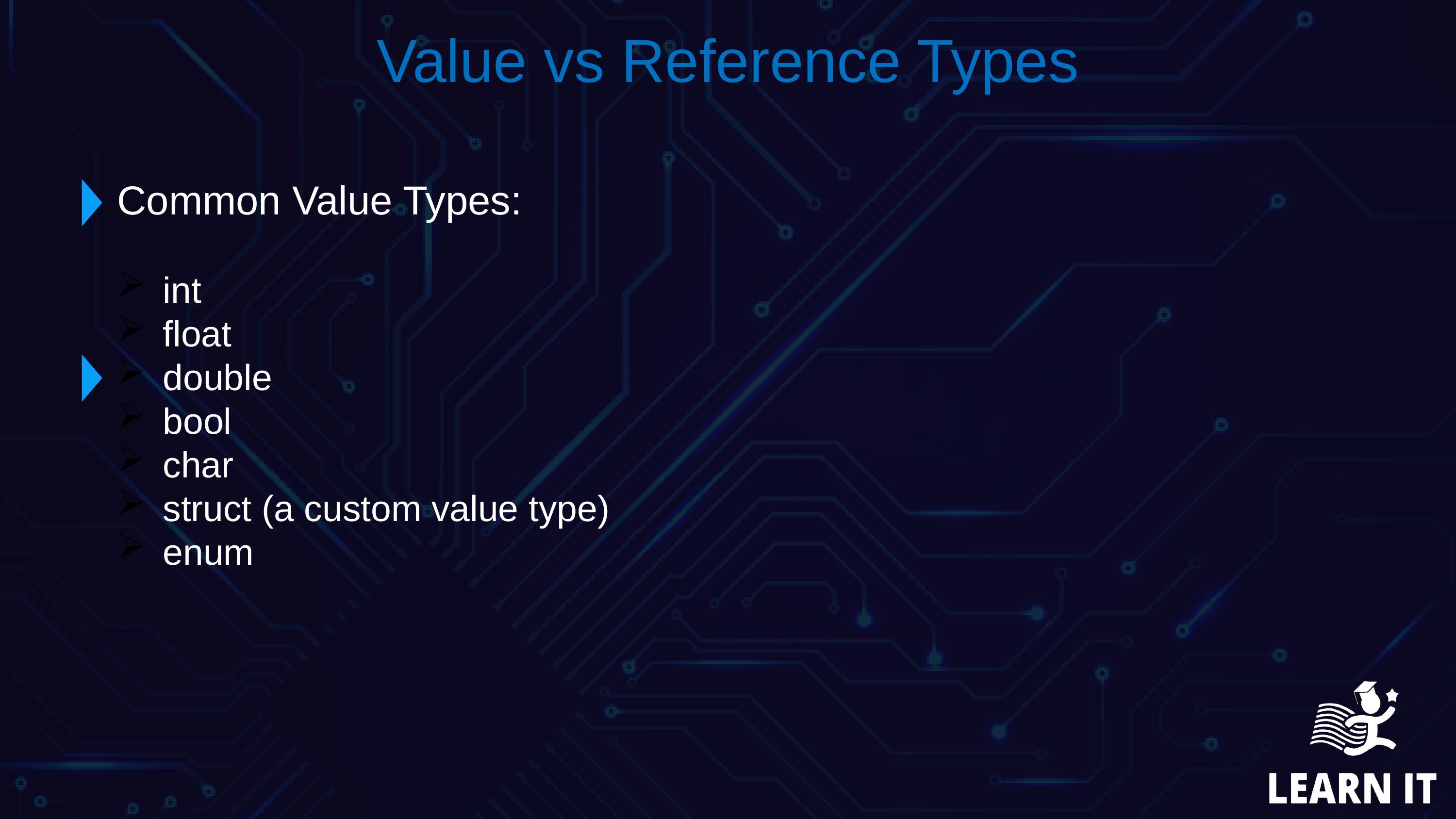

Value vs Reference Types
Common Value Types:

int
float
double
bool
char
struct (a custom value type)
enum